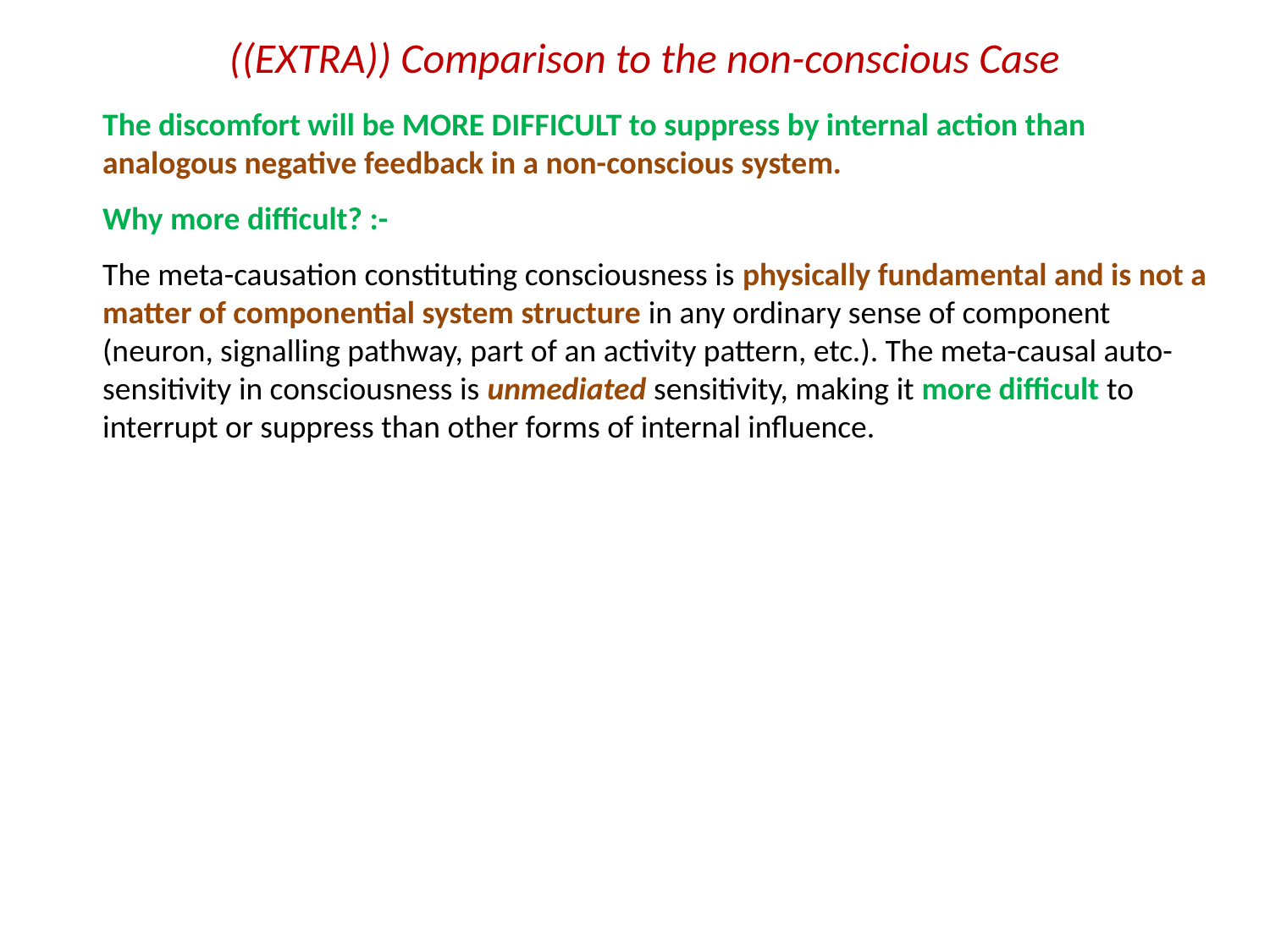

# ((EXTRA)) Comparison to the non-conscious Case
The discomfort will be MORE DIFFICULT to suppress by internal action than analogous negative feedback in a non-conscious system.
Why more difficult? :-
The meta-causation constituting consciousness is physically fundamental and is not a matter of componential system structure in any ordinary sense of component (neuron, signalling pathway, part of an activity pattern, etc.). The meta-causal auto-sensitivity in consciousness is unmediated sensitivity, making it more difficult to interrupt or suppress than other forms of internal influence.